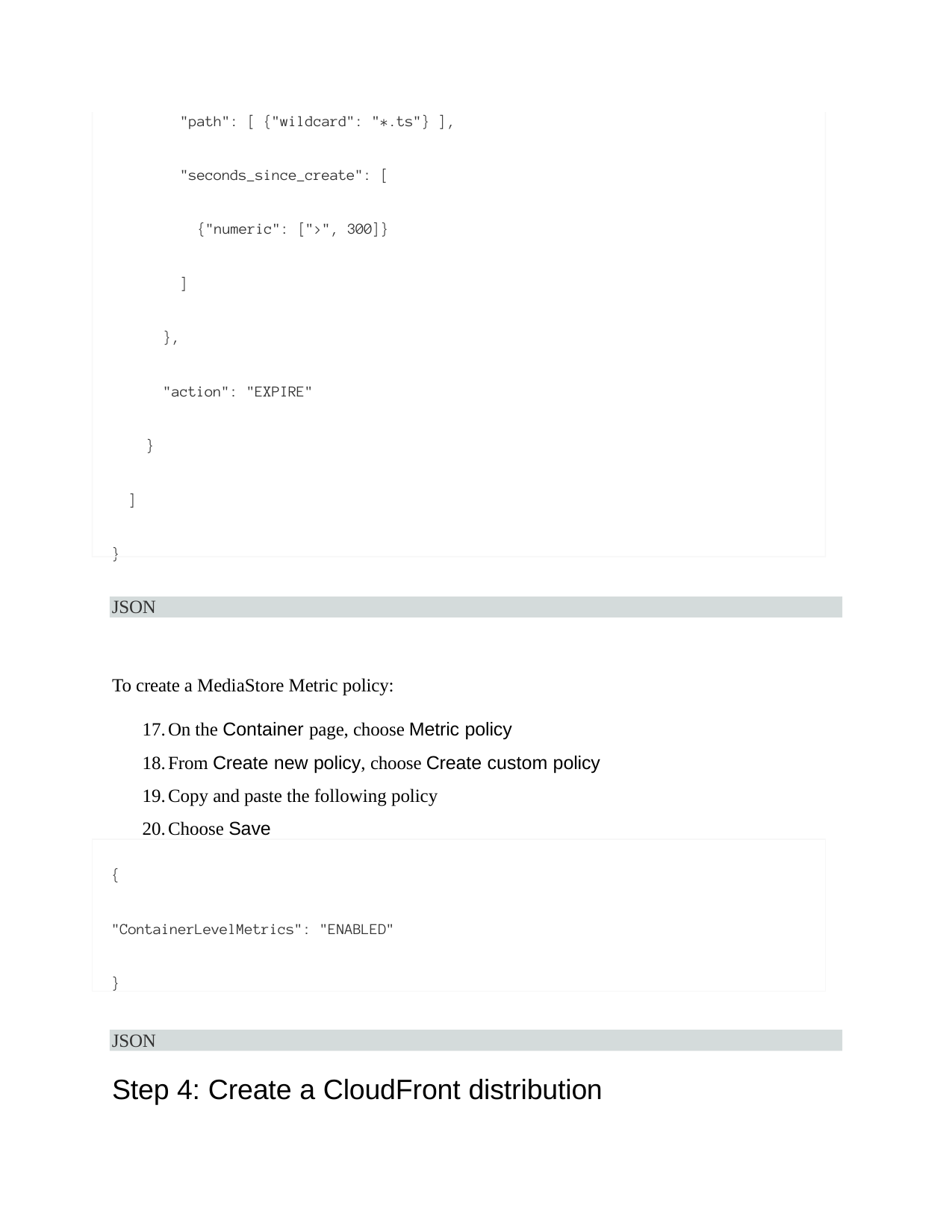

"path": [ {"wildcard": "*.ts"} ],

"seconds_since_create": [

{"numeric": [">", 300]}

]

},

"action": "EXPIRE"

}

]

}

JSON
To create a MediaStore Metric policy:

On the Container page, choose Metric policy
From Create new policy, choose Create custom policy
Copy and paste the following policy
Choose Save

{

"ContainerLevelMetrics": "ENABLED"

}
JSON
Step 4: Create a CloudFront distribution